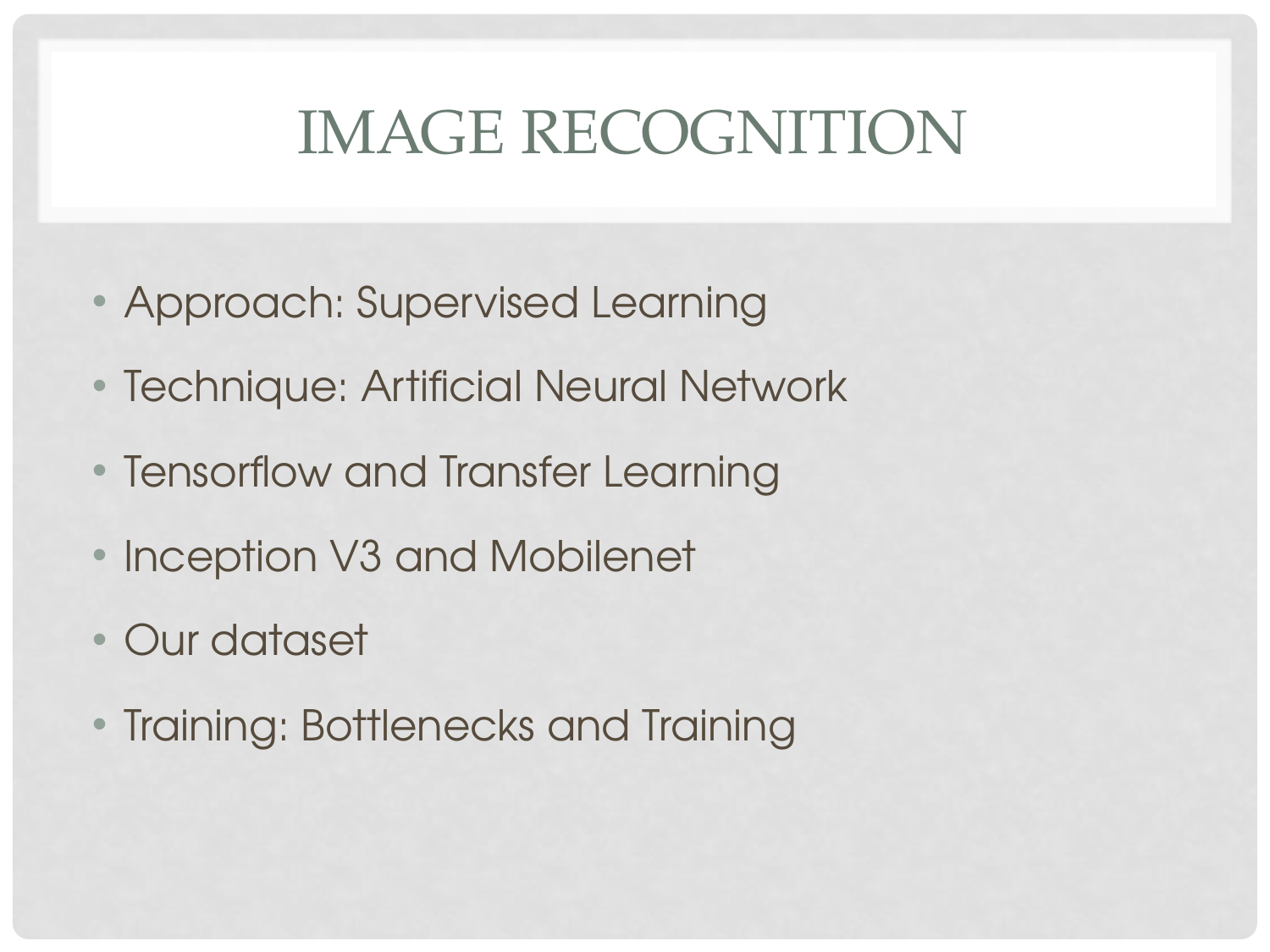

# Image recognition
Approach: Supervised Learning
Technique: Artificial Neural Network
Tensorflow and Transfer Learning
Inception V3 and Mobilenet
Our dataset
Training: Bottlenecks and Training